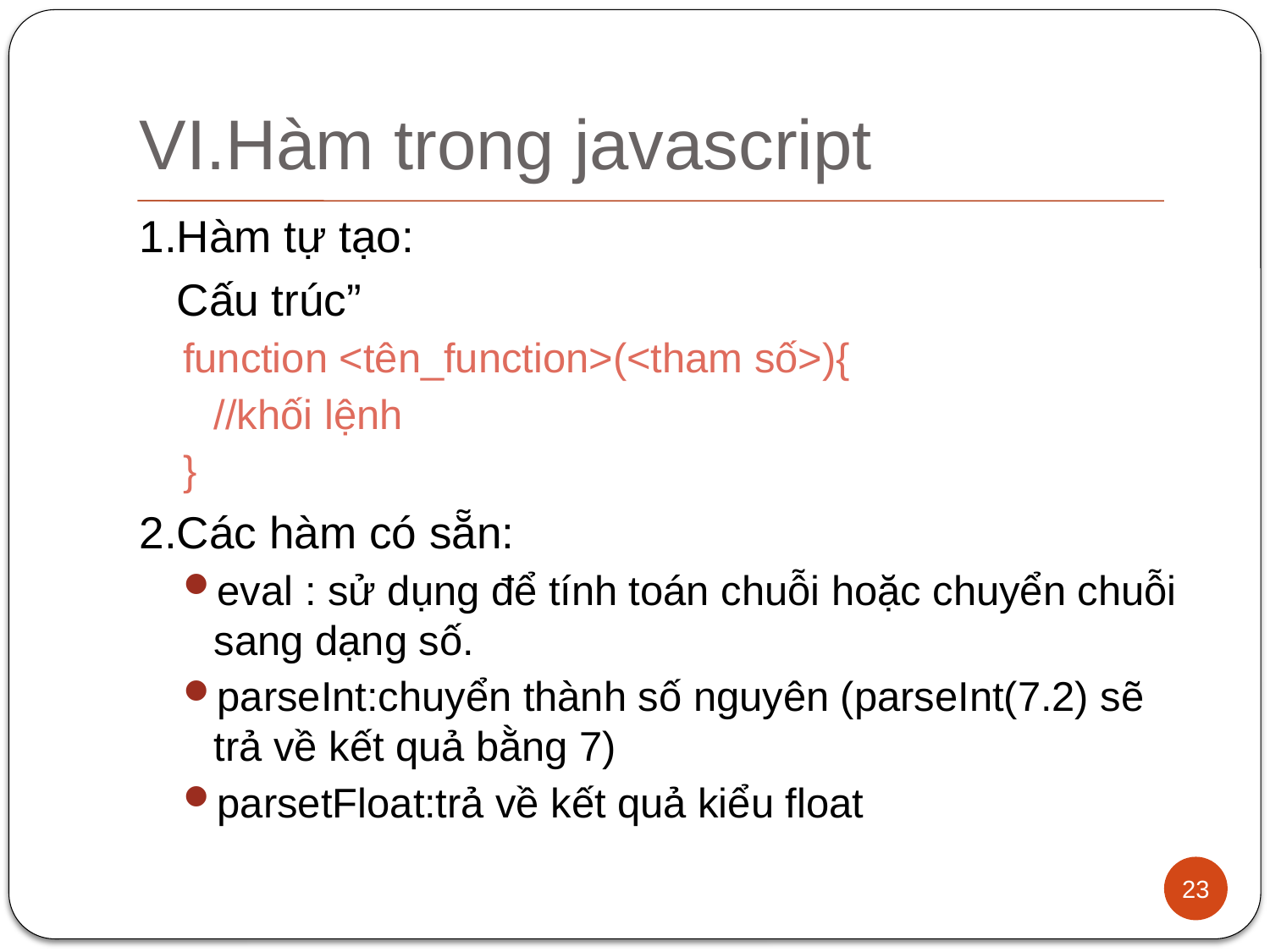

# VI.Hàm trong javascript
1.Hàm tự tạo:
	Cấu trúc”
function <tên_function>(<tham số>){
	//khối lệnh
}
2.Các hàm có sẵn:
eval : sử dụng để tính toán chuỗi hoặc chuyển chuỗi sang dạng số.
parseInt:chuyển thành số nguyên (parseInt(7.2) sẽ trả về kết quả bằng 7)
parsetFloat:trả về kết quả kiểu float
23